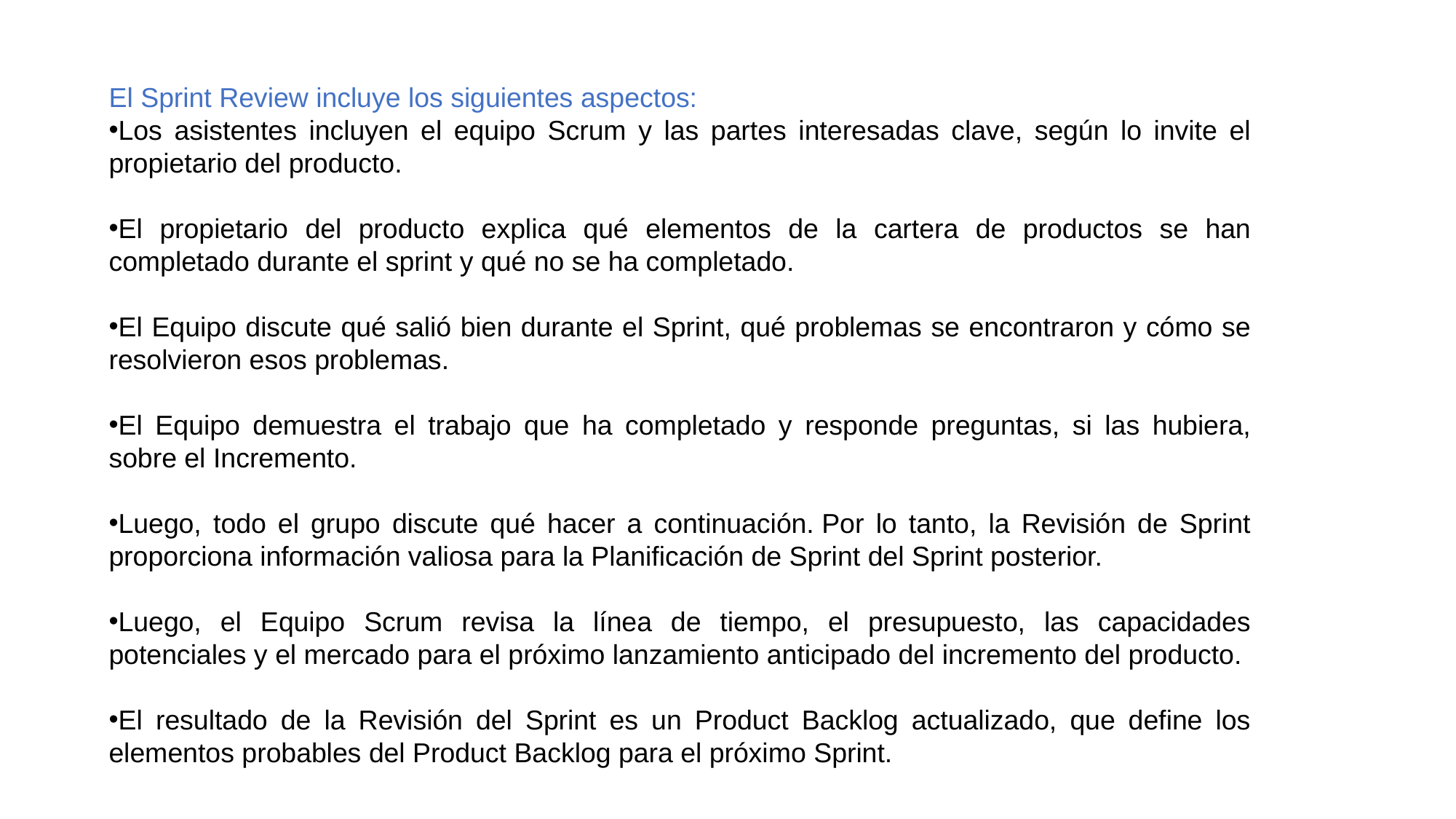

El Sprint Review incluye los siguientes aspectos:
Los asistentes incluyen el equipo Scrum y las partes interesadas clave, según lo invite el propietario del producto.

El propietario del producto explica qué elementos de la cartera de productos se han completado durante el sprint y qué no se ha completado.

El Equipo discute qué salió bien durante el Sprint, qué problemas se encontraron y cómo se resolvieron esos problemas.

El Equipo demuestra el trabajo que ha completado y responde preguntas, si las hubiera, sobre el Incremento.

Luego, todo el grupo discute qué hacer a continuación. Por lo tanto, la Revisión de Sprint proporciona información valiosa para la Planificación de Sprint del Sprint posterior.

Luego, el Equipo Scrum revisa la línea de tiempo, el presupuesto, las capacidades potenciales y el mercado para el próximo lanzamiento anticipado del incremento del producto.

El resultado de la Revisión del Sprint es un Product Backlog actualizado, que define los elementos probables del Product Backlog para el próximo Sprint.